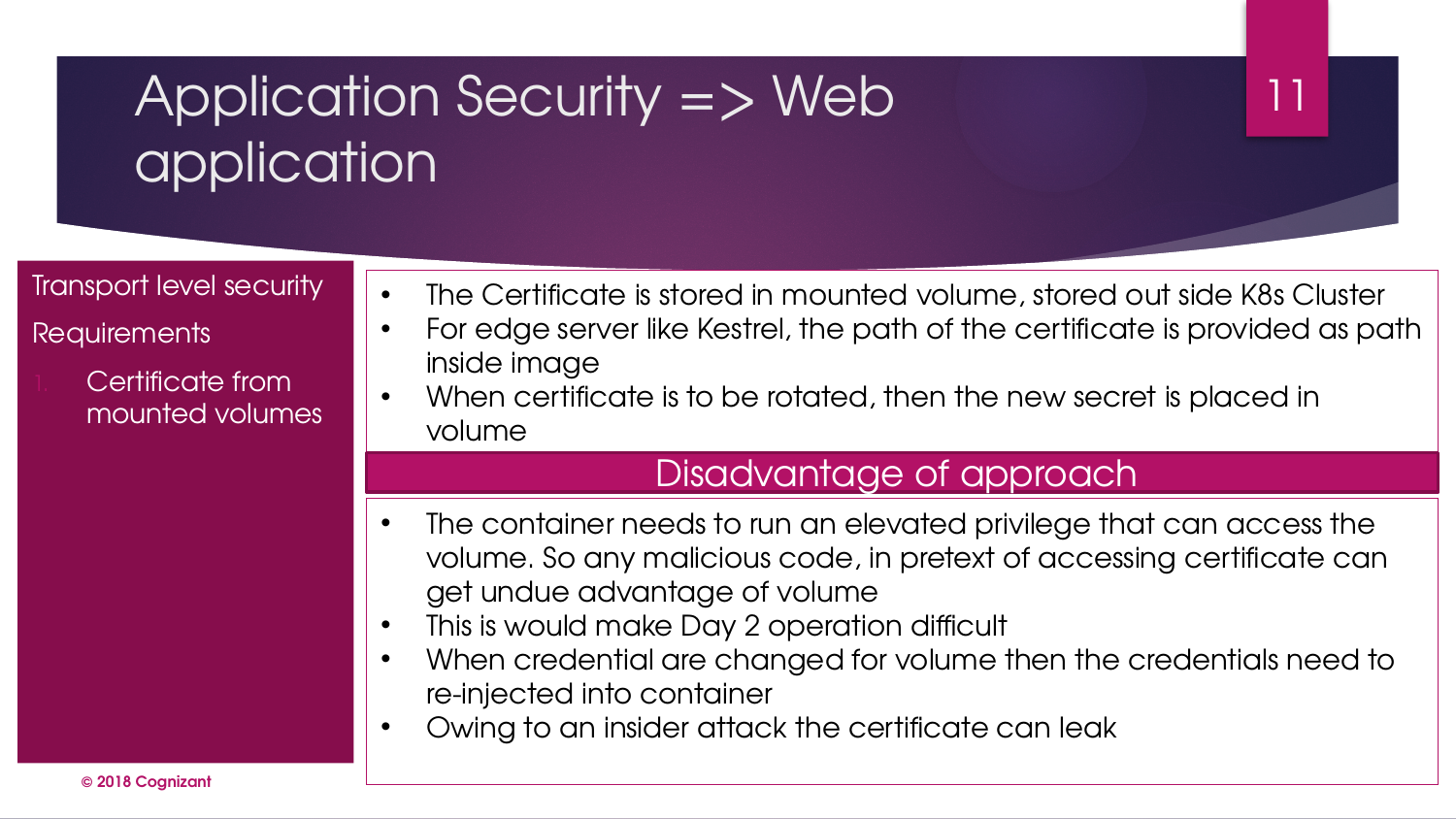

11
# Application Security => Web application
Transport level security
Requirements
Certificate from mounted volumes
The Certificate is stored in mounted volume, stored out side K8s Cluster
For edge server like Kestrel, the path of the certificate is provided as path inside image
When certificate is to be rotated, then the new secret is placed in volume
Disadvantage of approach
The container needs to run an elevated privilege that can access the volume. So any malicious code, in pretext of accessing certificate can get undue advantage of volume
This is would make Day 2 operation difficult
When credential are changed for volume then the credentials need to re-injected into container
Owing to an insider attack the certificate can leak

© 2018 Cognizant